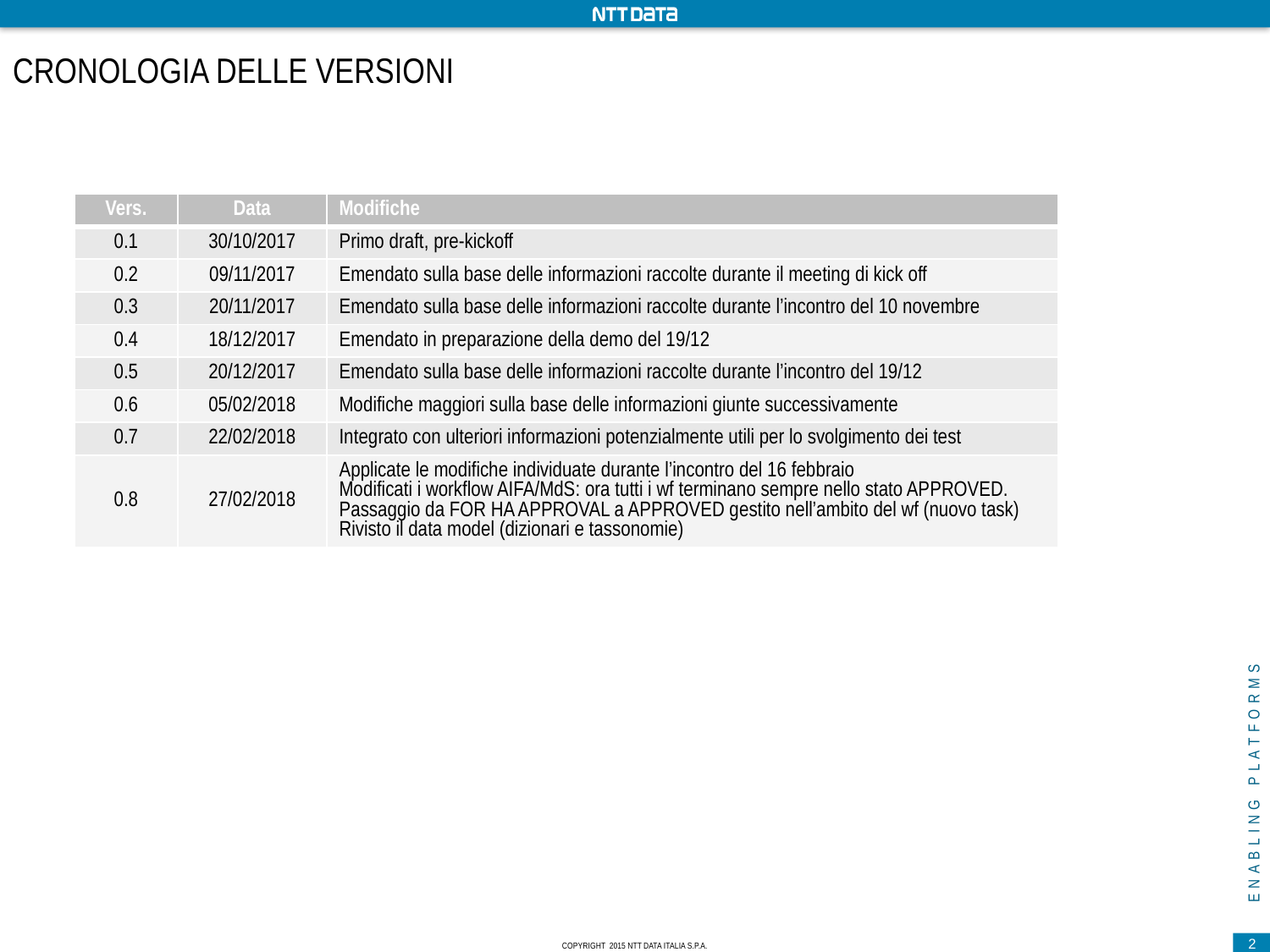

# CRONOLOGIA DELLE VERSIONI
| Vers. | Data | Modifiche |
| --- | --- | --- |
| 0.1 | 30/10/2017 | Primo draft, pre-kickoff |
| 0.2 | 09/11/2017 | Emendato sulla base delle informazioni raccolte durante il meeting di kick off |
| 0.3 | 20/11/2017 | Emendato sulla base delle informazioni raccolte durante l’incontro del 10 novembre |
| 0.4 | 18/12/2017 | Emendato in preparazione della demo del 19/12 |
| 0.5 | 20/12/2017 | Emendato sulla base delle informazioni raccolte durante l’incontro del 19/12 |
| 0.6 | 05/02/2018 | Modifiche maggiori sulla base delle informazioni giunte successivamente |
| 0.7 | 22/02/2018 | Integrato con ulteriori informazioni potenzialmente utili per lo svolgimento dei test |
| 0.8 | 27/02/2018 | Applicate le modifiche individuate durante l’incontro del 16 febbraio Modificati i workflow AIFA/MdS: ora tutti i wf terminano sempre nello stato APPROVED. Passaggio da FOR HA APPROVAL a APPROVED gestito nell’ambito del wf (nuovo task) Rivisto il data model (dizionari e tassonomie) |